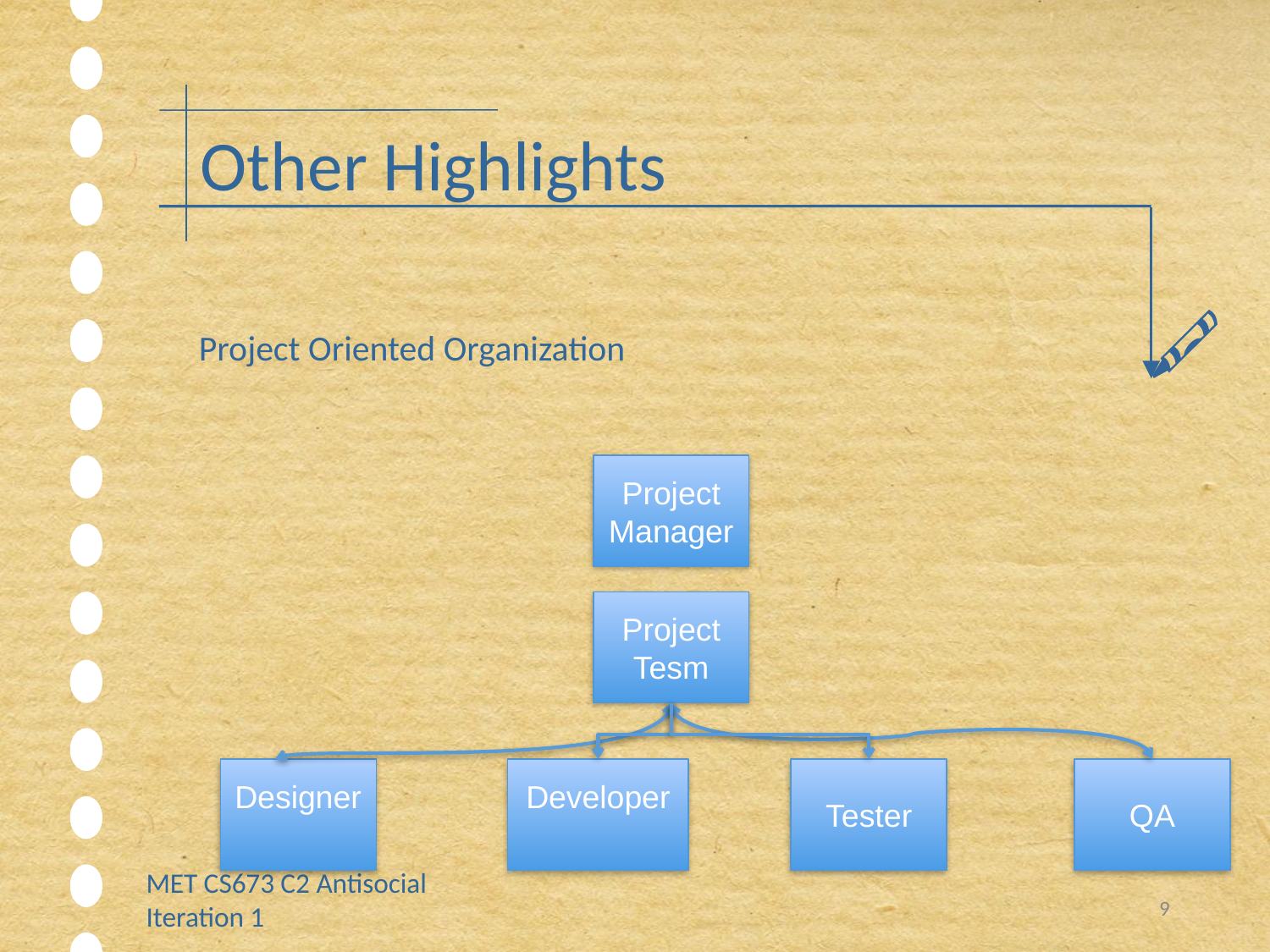

Other Highlights

Project Oriented Organization

Project Manager

Project Tesm

Designer
Developer
Tester
QA

MET CS673 C2 Antisocial Iteration 1

9